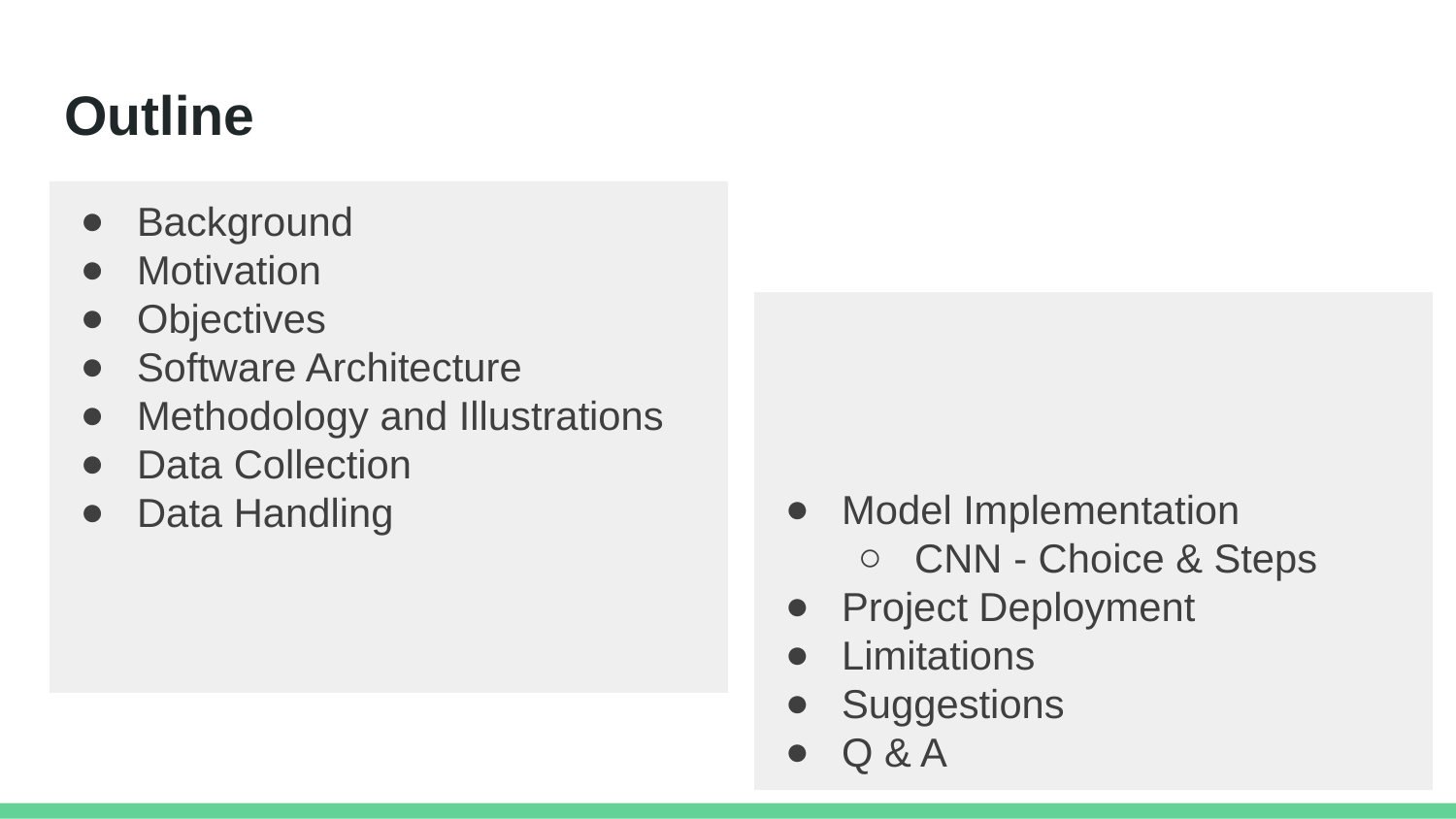

# Outline
Background
Motivation
Objectives
Software Architecture
Methodology and Illustrations
Data Collection
Data Handling

Model Implementation
CNN - Choice & Steps
Project Deployment
Limitations
Suggestions
Q & A